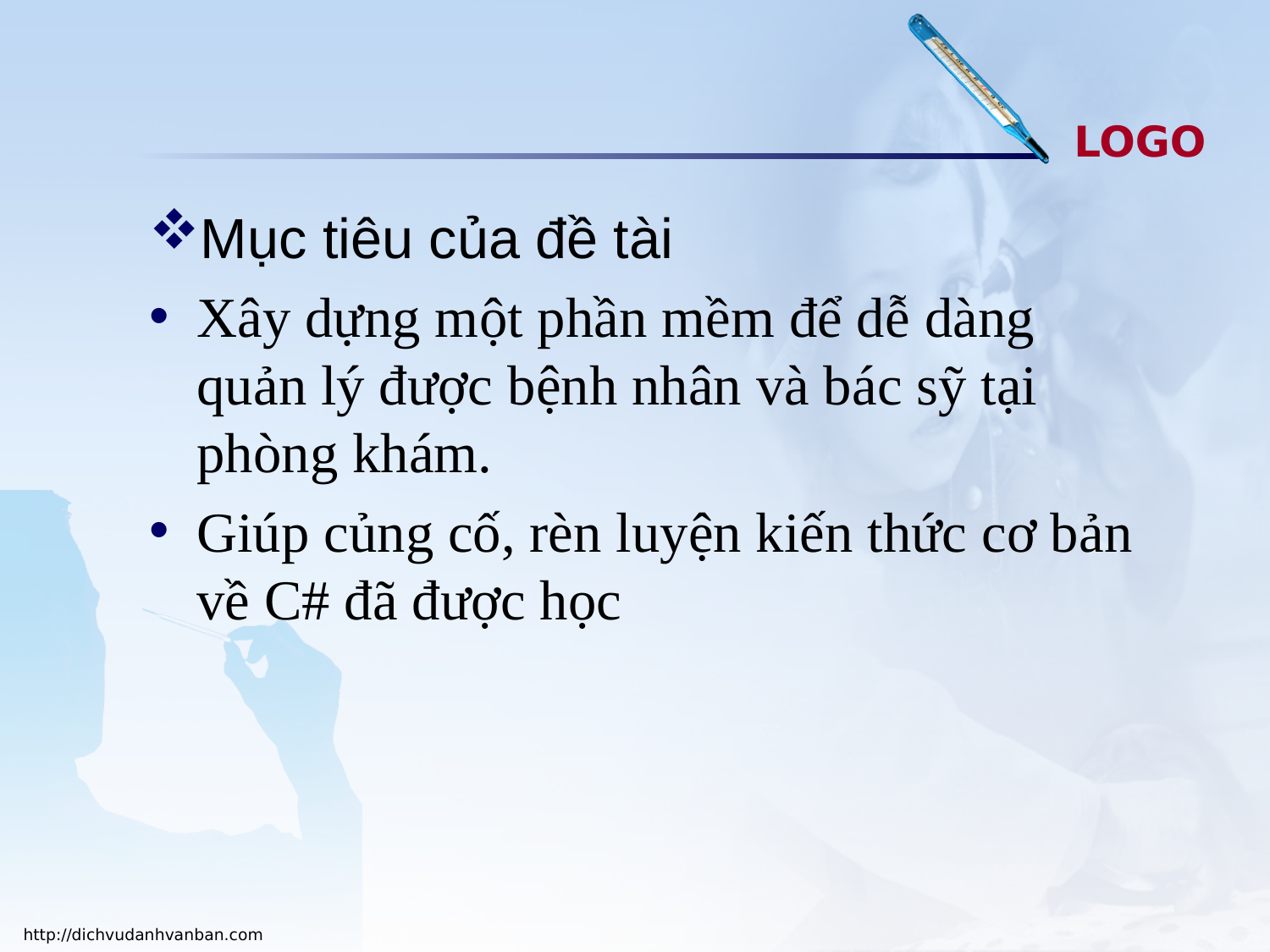

Mục tiêu của đề tài
Xây dựng một phần mềm để dễ dàng quản lý được bệnh nhân và bác sỹ tại phòng khám.
Giúp củng cố, rèn luyện kiến thức cơ bản về C# đã được học